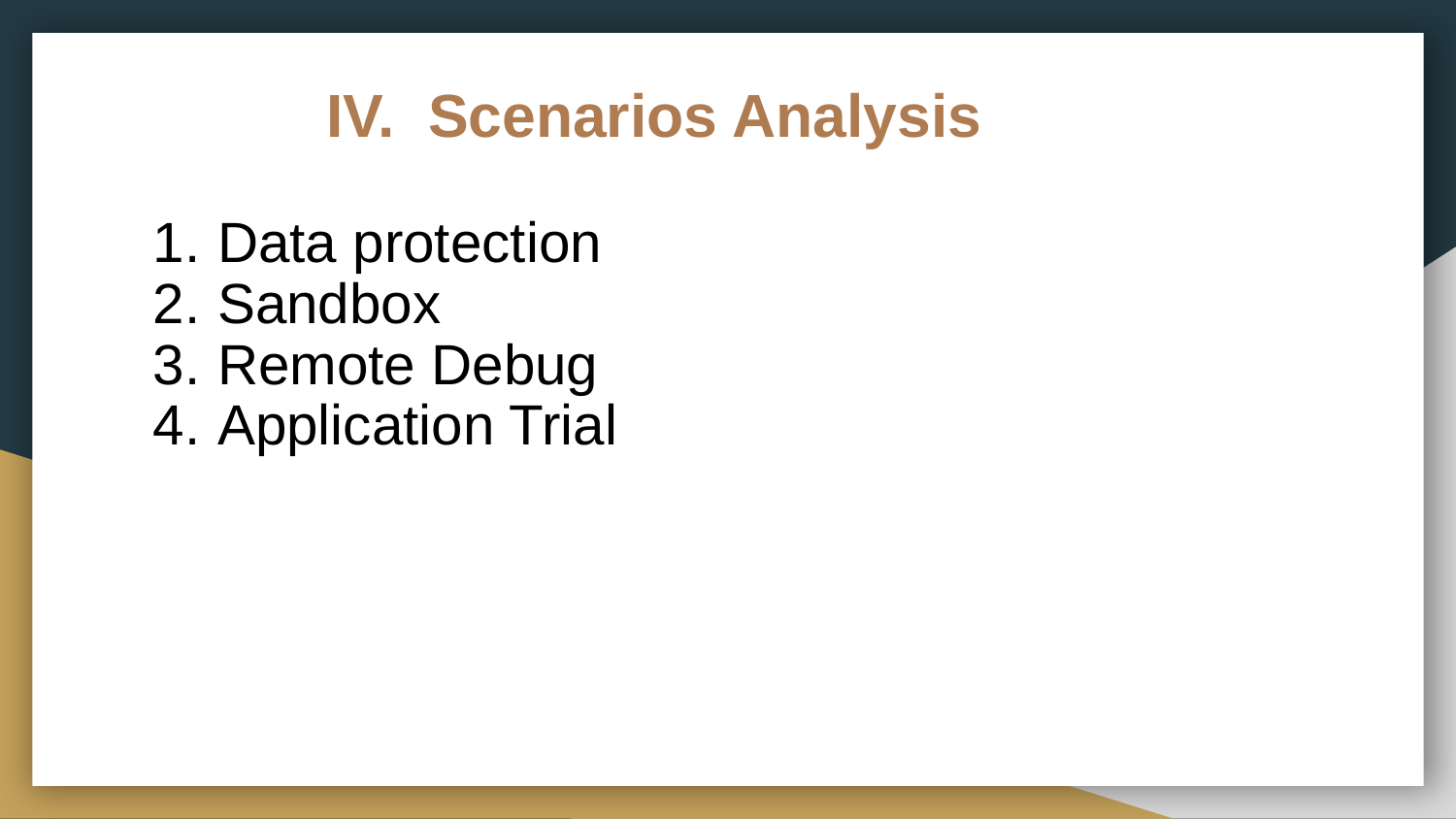

# IV.  Scenarios Analysis
Data protection
Sandbox
Remote Debug
Application Trial